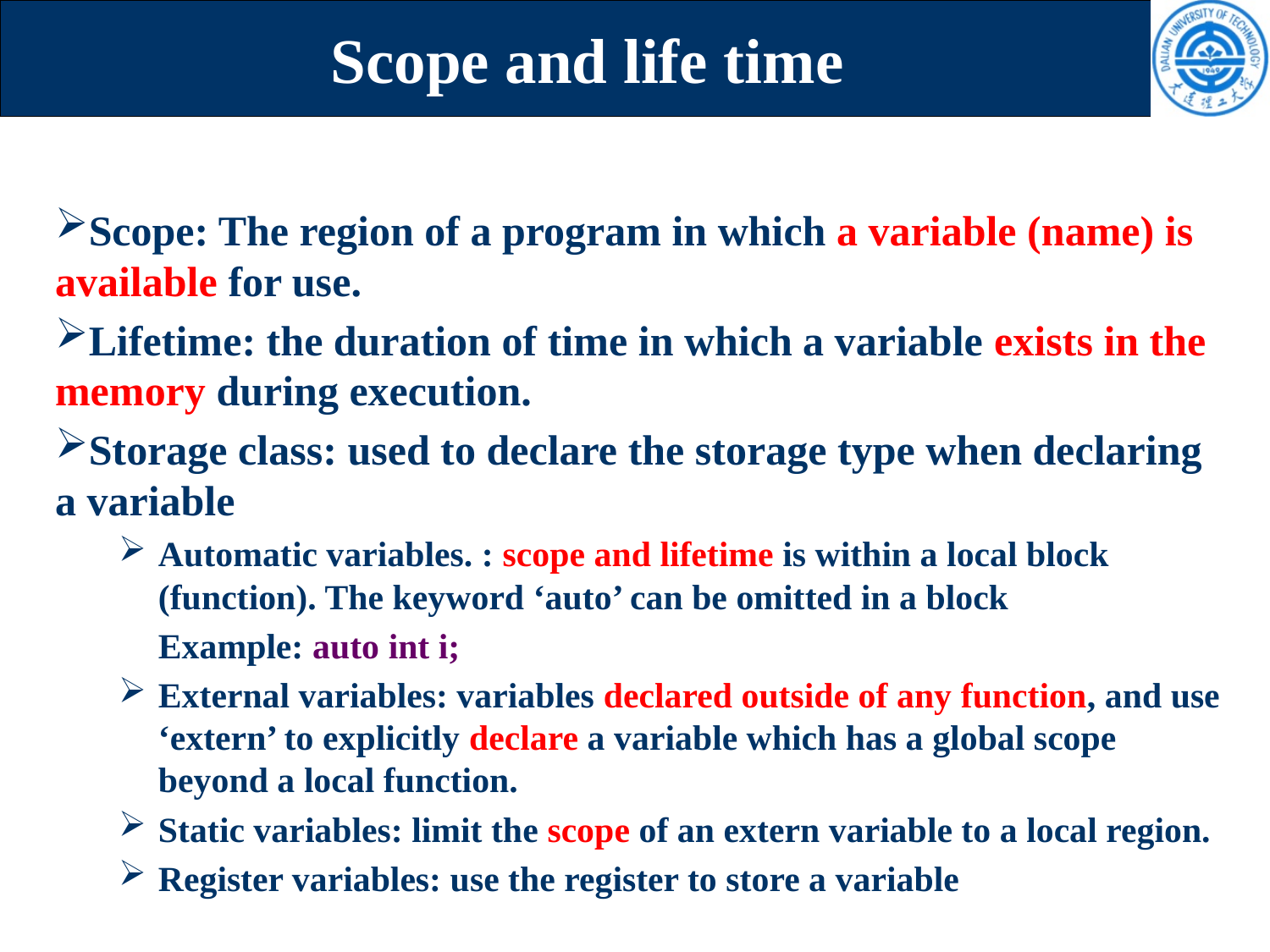

# Scope and life time

Scope: The region of a program in which a variable (name) is available for use.
Lifetime: the duration of time in which a variable exists in the memory during execution.
Storage class: used to declare the storage type when declaring a variable
Automatic variables. : scope and lifetime is within a local block (function). The keyword ‘auto’ can be omitted in a block
	Example: auto int i;
External variables: variables declared outside of any function, and use ‘extern’ to explicitly declare a variable which has a global scope beyond a local function.
Static variables: limit the scope of an extern variable to a local region.
Register variables: use the register to store a variable